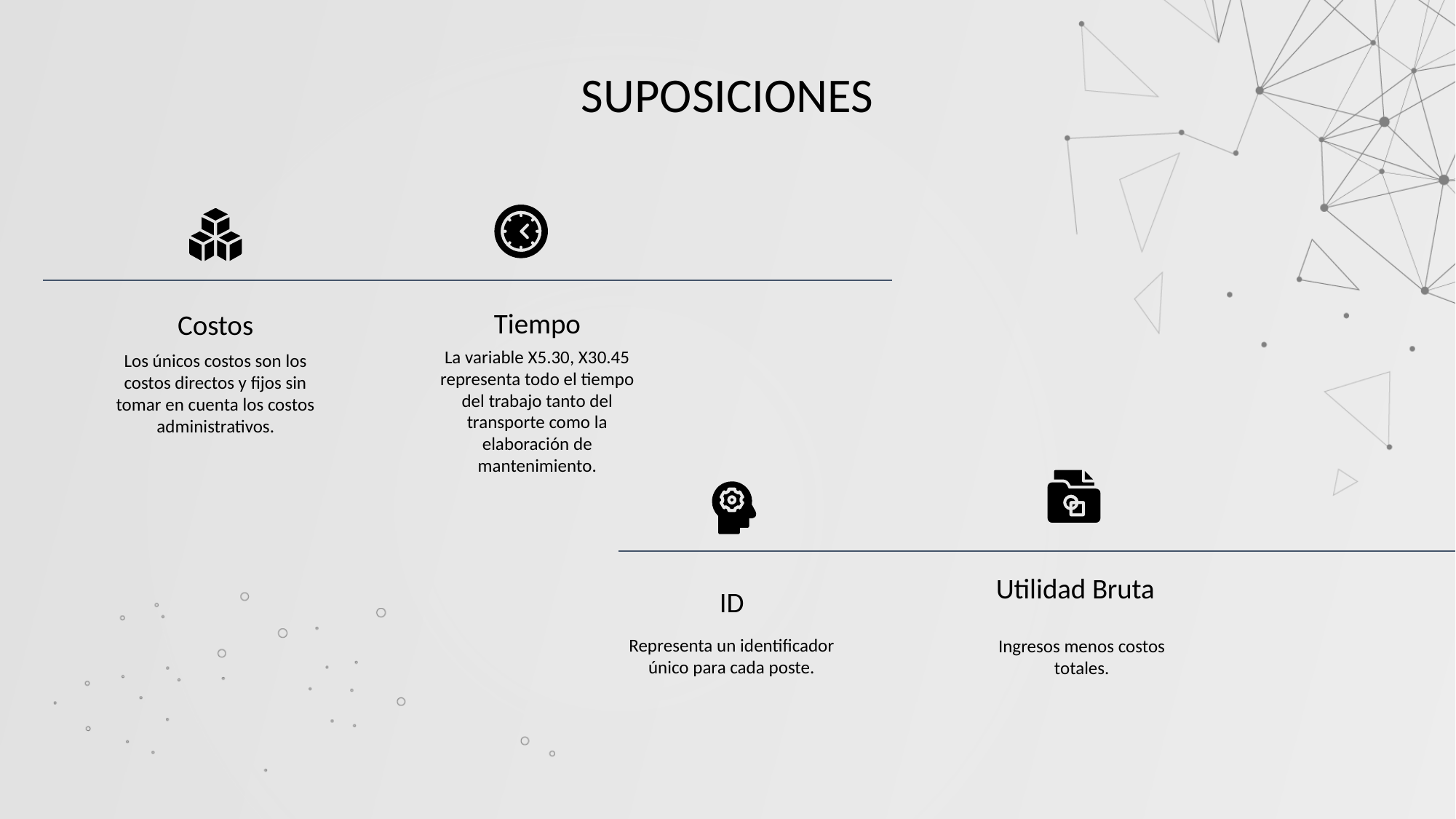

# SUPOSICIONES

Tiempo
Costos
La variable X5.30, X30.45 representa todo el tiempo del trabajo tanto del transporte como la elaboración de mantenimiento.

Los únicos costos son los costos directos y fijos sin tomar en cuenta los costos administrativos.

Utilidad Bruta
ID
Representa un identificador único para cada poste.

Ingresos menos costos totales.